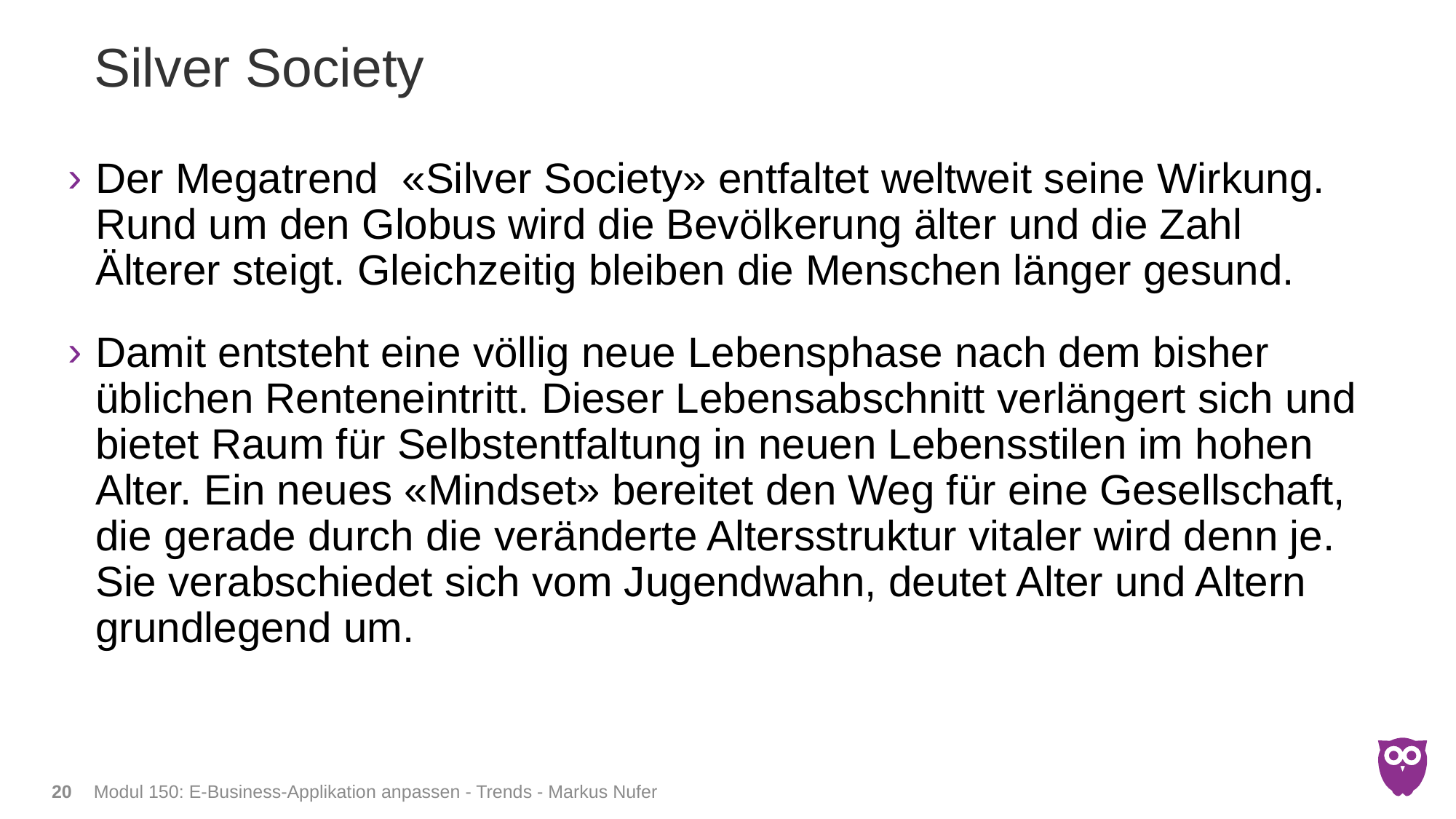

# Silver Society
Der Megatrend  «Silver Society» entfaltet weltweit seine Wirkung. Rund um den Globus wird die Bevölkerung älter und die Zahl Älterer steigt. Gleichzeitig bleiben die Menschen länger gesund.
Damit entsteht eine völlig neue Lebensphase nach dem bisher üblichen Renteneintritt. Dieser Lebensabschnitt verlängert sich und bietet Raum für Selbstentfaltung in neuen Lebensstilen im hohen Alter. Ein neues «Mindset» bereitet den Weg für eine Gesellschaft, die gerade durch die veränderte Altersstruktur vitaler wird denn je. Sie verabschiedet sich vom Jugendwahn, deutet Alter und Altern grundlegend um.
20
Modul 150: E-Business-Applikation anpassen - Trends - Markus Nufer